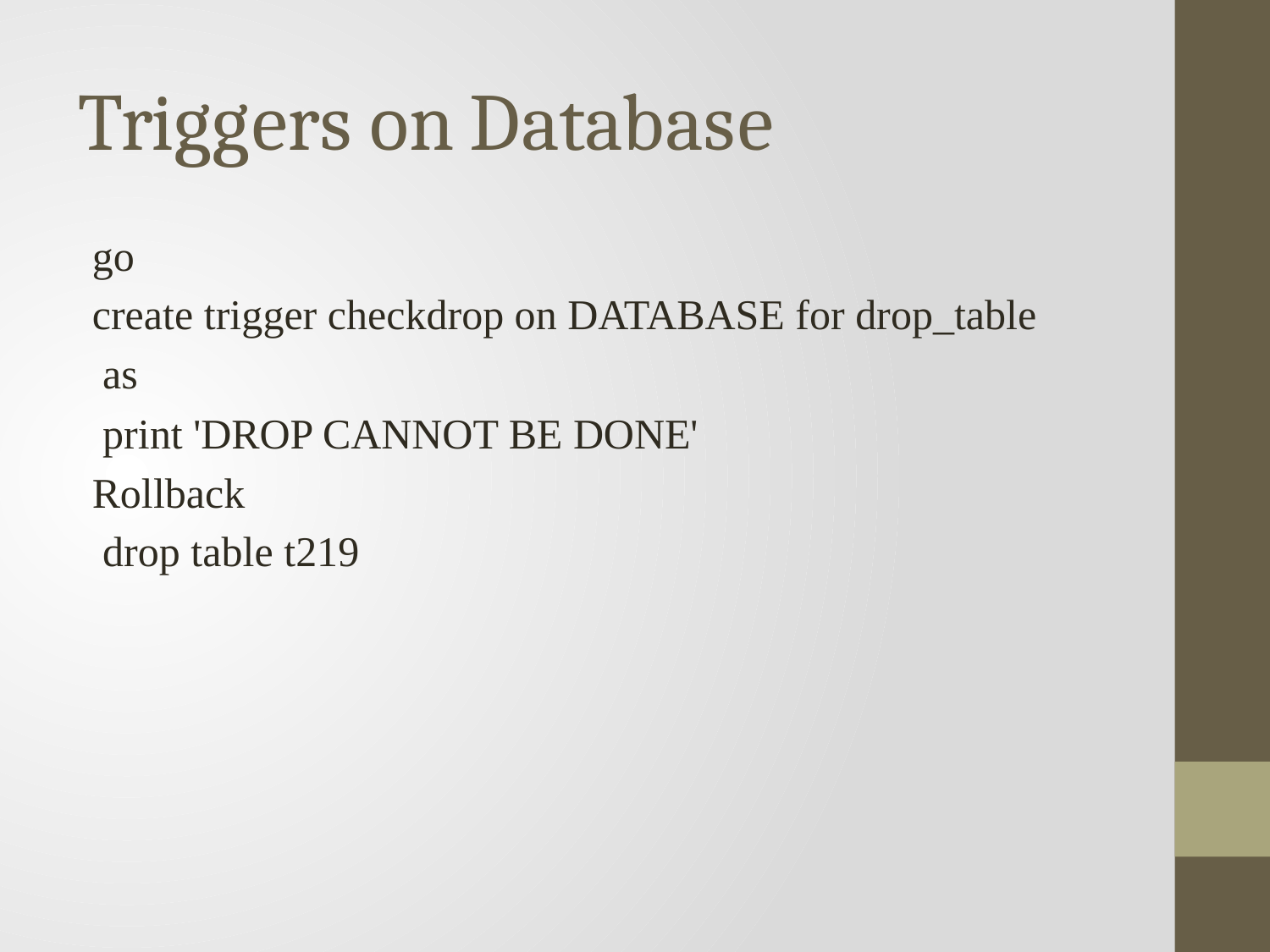

# Triggers on Database
go
create trigger checkdrop on DATABASE for drop_table
 as
 print 'DROP CANNOT BE DONE'
Rollback
 drop table t219